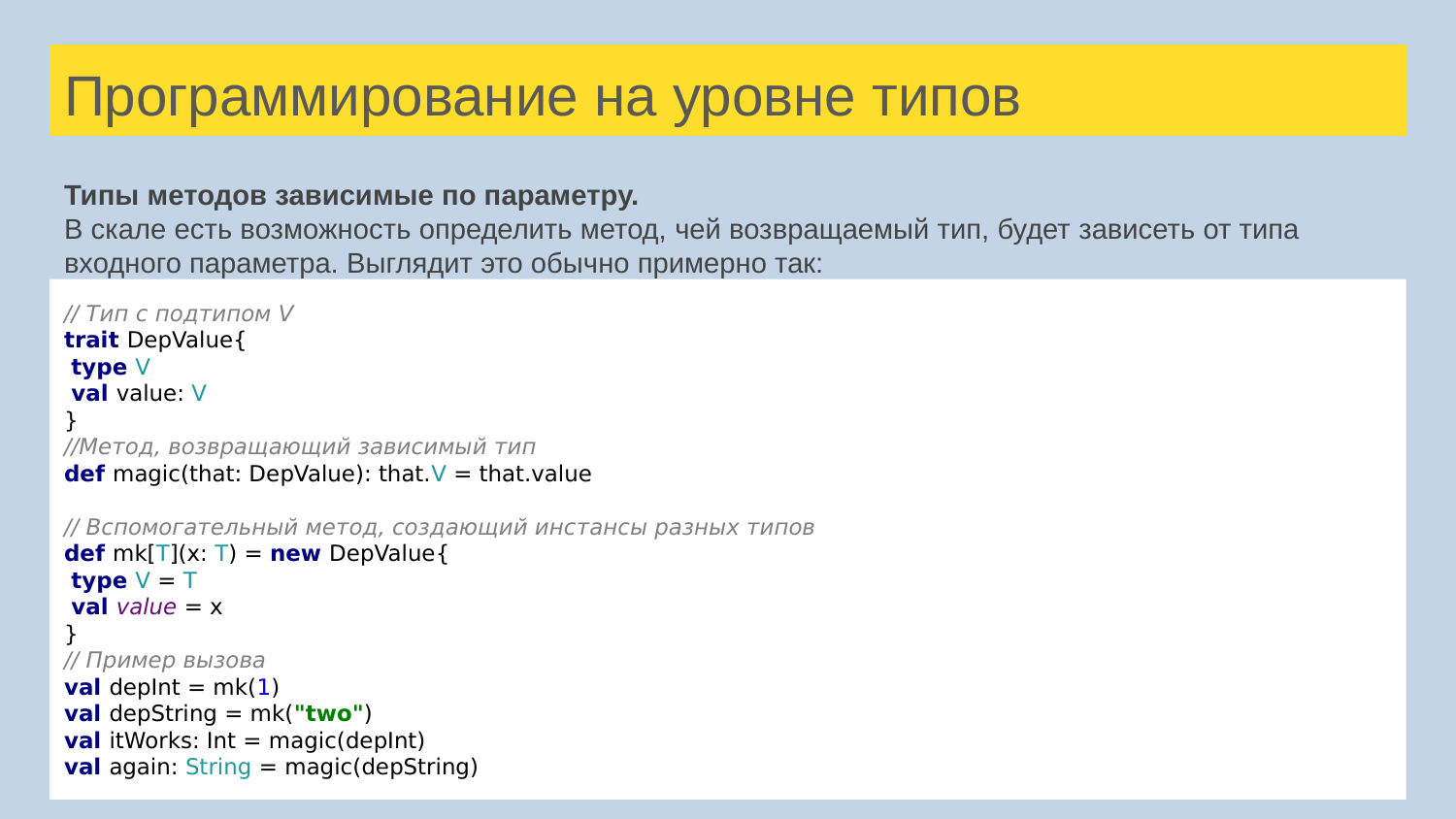

# Программирование на уровне типов
Типы методов зависимые по параметру.
В скале есть возможность определить метод, чей возвращаемый тип, будет зависеть от типа входного параметра. Выглядит это обычно примерно так:

// Тип с подтипом V
trait DepValue{
 type V
 val value: V
}
//Метод, возвращающий зависимый тип
def magic(that: DepValue): that.V = that.value

// Вспомогательный метод, создающий инстансы разных типов
def mk[T](x: T) = new DepValue{
 type V = T
 val value = x
}
// Пример вызова
val depInt = mk(1)
val depString = mk("two")
val itWorks: Int = magic(depInt)
val again: String = magic(depString)